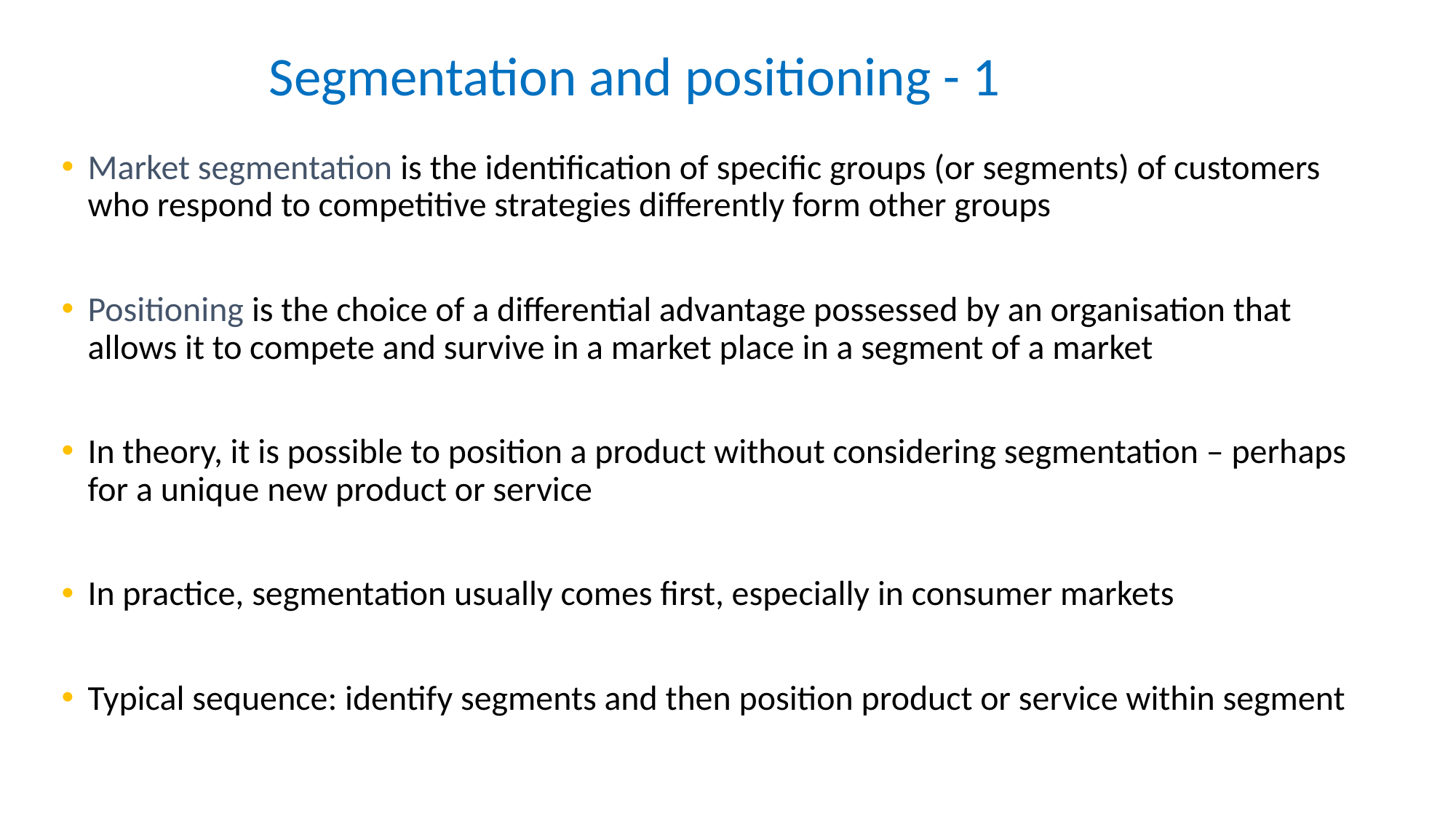

# Segmentation and positioning - 1
Market segmentation is the identification of specific groups (or segments) of customers who respond to competitive strategies differently form other groups

Positioning is the choice of a differential advantage possessed by an organisation that allows it to compete and survive in a market place in a segment of a market

In theory, it is possible to position a product without considering segmentation – perhaps for a unique new product or service

In practice, segmentation usually comes first, especially in consumer markets

Typical sequence: identify segments and then position product or service within segment